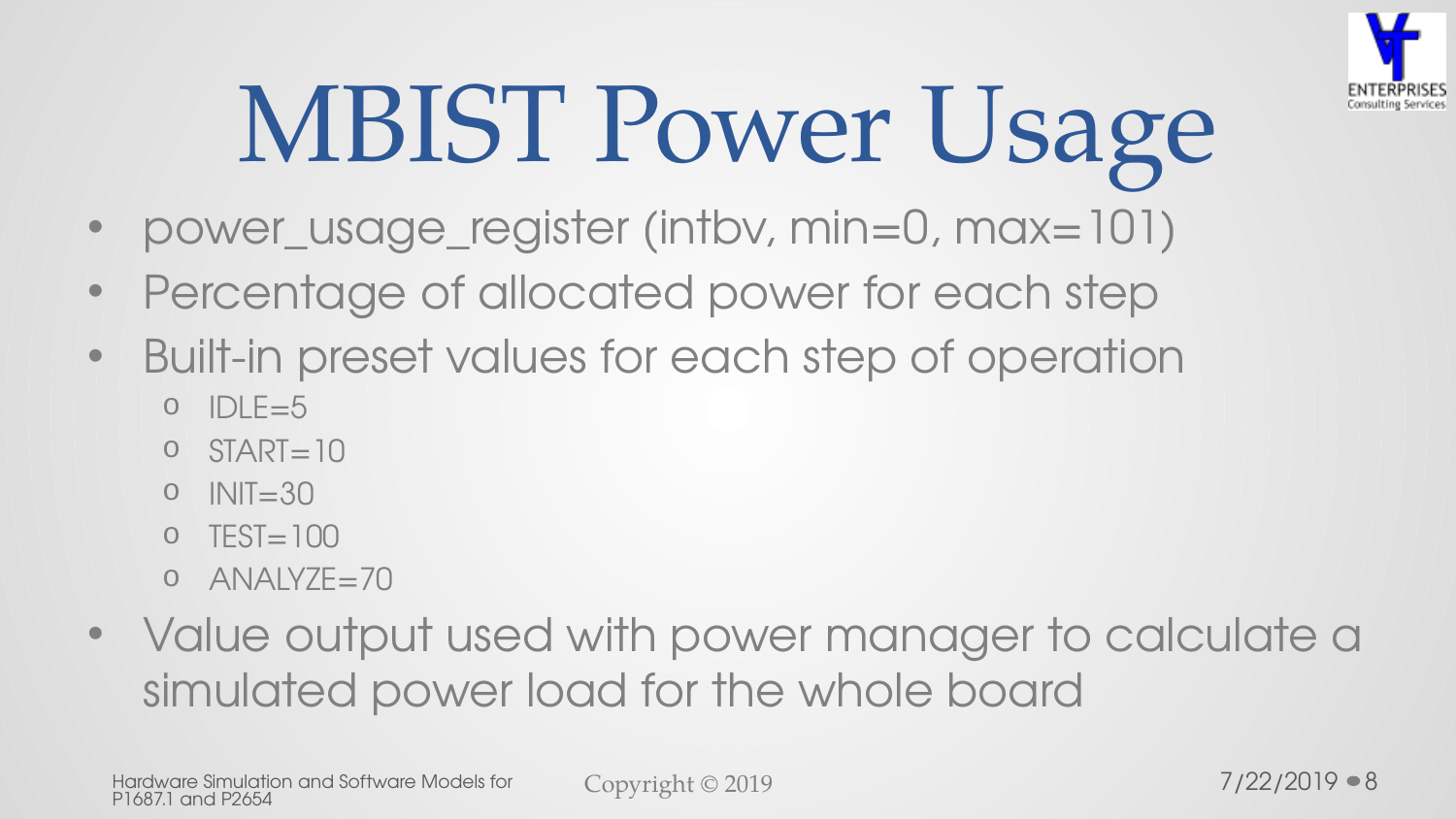

# MBIST Power Usage
power_usage_register (intbv, min=0, max=101)
Percentage of allocated power for each step
Built-in preset values for each step of operation
IDLE=5
START=10
INIT=30
TEST=100
ANALYZE=70
Value output used with power manager to calculate a simulated power load for the whole board
Hardware Simulation and Software Models for P1687.1 and P2654
7/22/2019
8